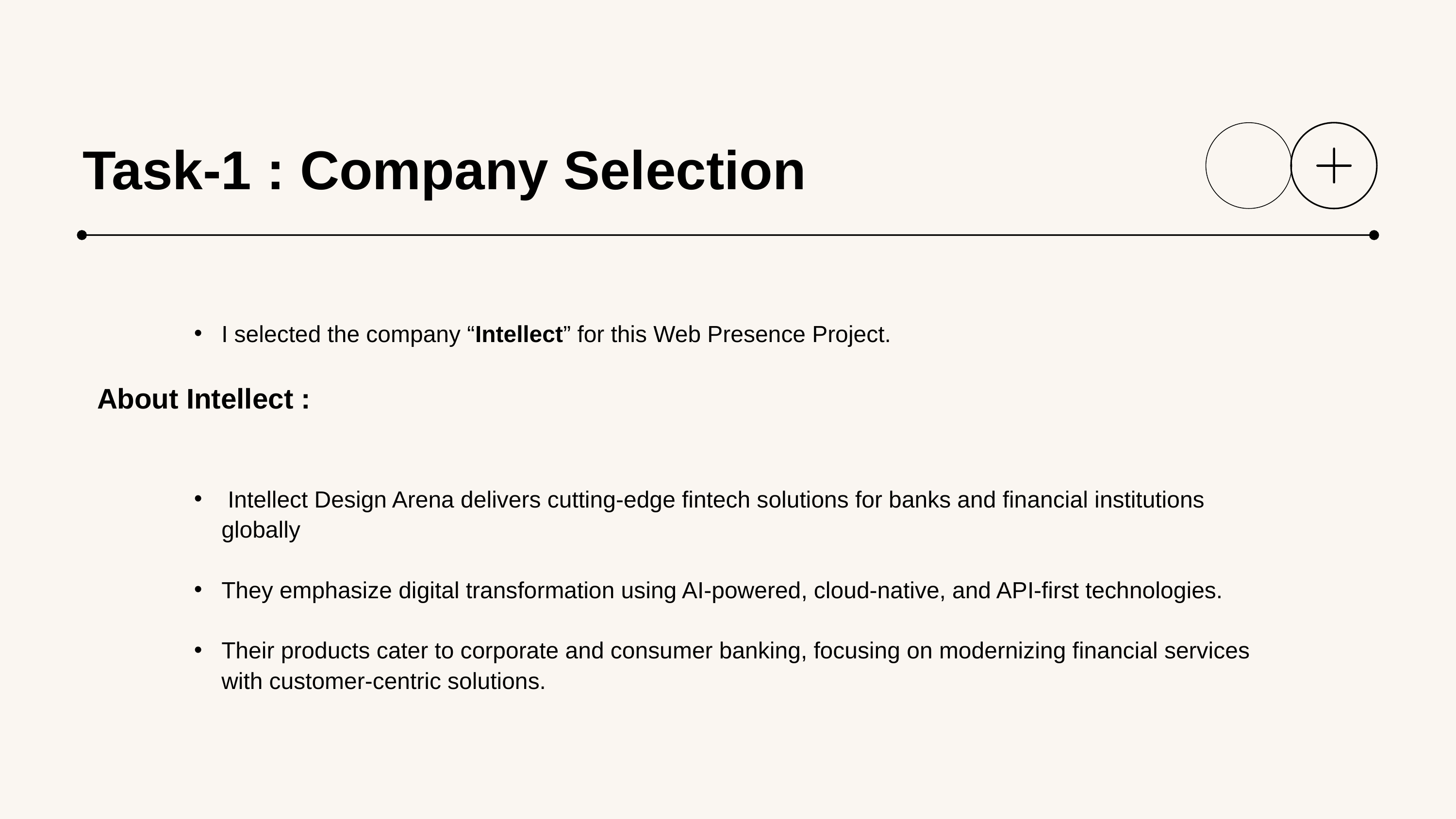

Task-1 : Company Selection

I selected the company “Intellect” for this Web Presence Project.
About Intellect :
 Intellect Design Arena delivers cutting-edge fintech solutions for banks and financial institutions globally

They emphasize digital transformation using AI-powered, cloud-native, and API-first technologies.

Their products cater to corporate and consumer banking, focusing on modernizing financial services with customer-centric solutions.